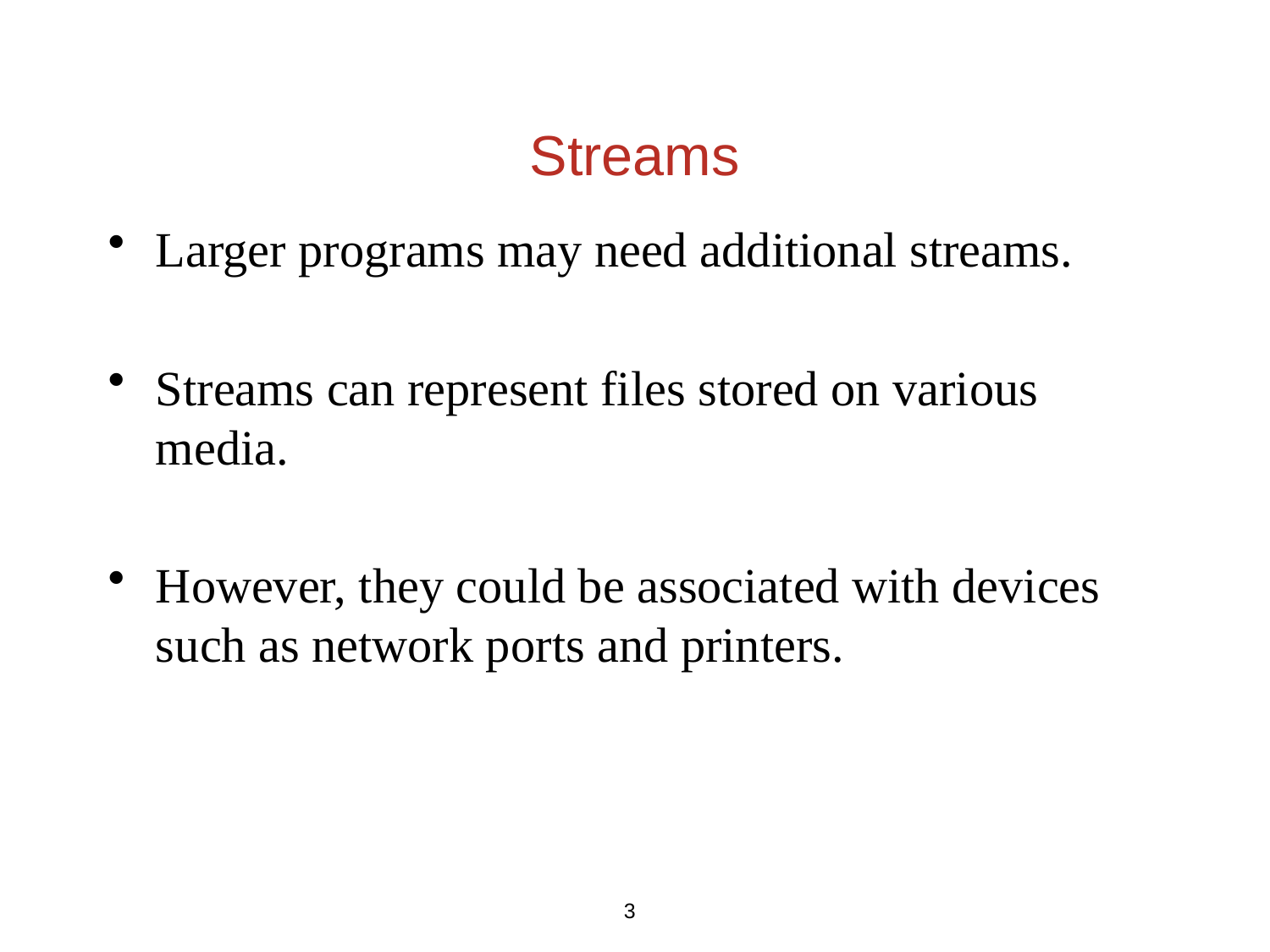

Streams
Larger programs may need additional streams.

Streams can represent files stored on various media.

However, they could be associated with devices such as network ports and printers.
3